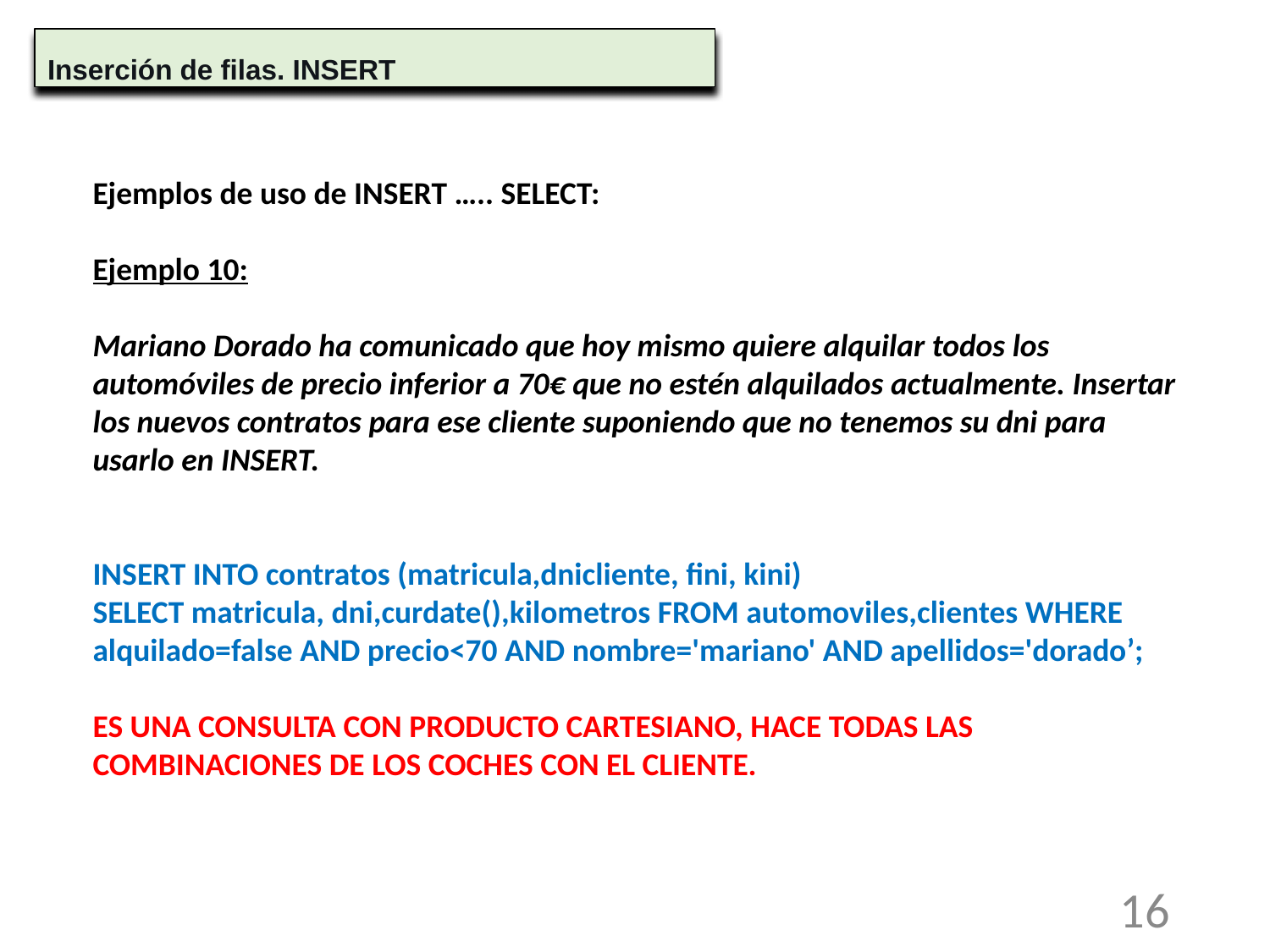

Inserción de filas. INSERT
Ejemplos de uso de INSERT ….. SELECT:

Ejemplo 10:

Mariano Dorado ha comunicado que hoy mismo quiere alquilar todos los automóviles de precio inferior a 70€ que no estén alquilados actualmente. Insertar los nuevos contratos para ese cliente suponiendo que no tenemos su dni para usarlo en INSERT.

INSERT INTO contratos (matricula,dnicliente, fini, kini)
SELECT matricula, dni,curdate(),kilometros FROM automoviles,clientes WHERE alquilado=false AND precio<70 AND nombre='mariano' AND apellidos='dorado’;

ES UNA CONSULTA CON PRODUCTO CARTESIANO, HACE TODAS LAS COMBINACIONES DE LOS COCHES CON EL CLIENTE.
16